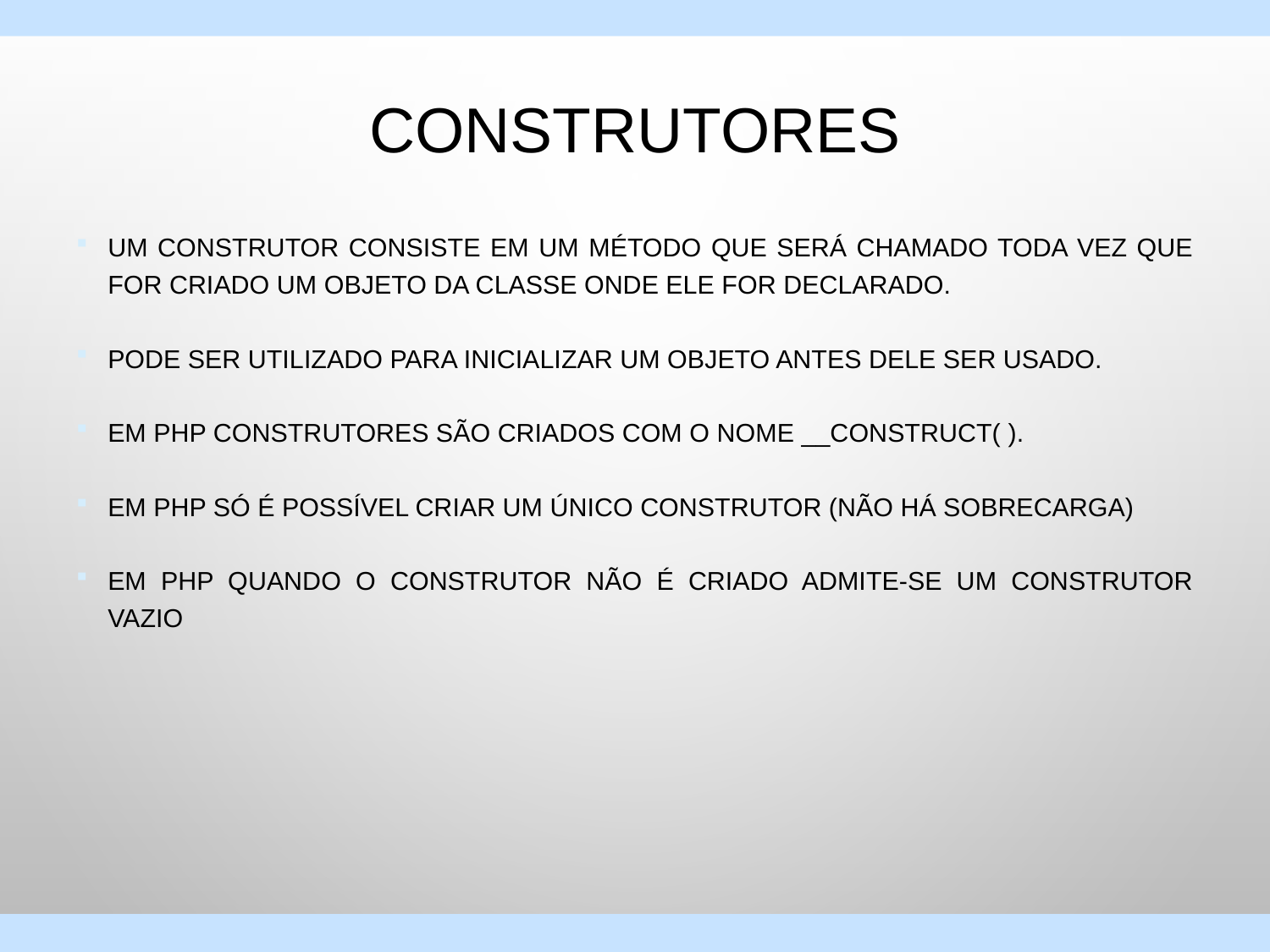

Construtores
# Um construtor consiste em um método que será chamado toda vez que for criado um objeto da classe onde ele for declarado.

Pode ser utilizado para inicializar um objeto antes dele ser usado.

Em PHP construtores são criados com o nome __construct( ).

Em PHP só é possível criar um único construtor (não há sobrecarga)

Em PHP quando o construtor não é criado admite-se um construtor vazio